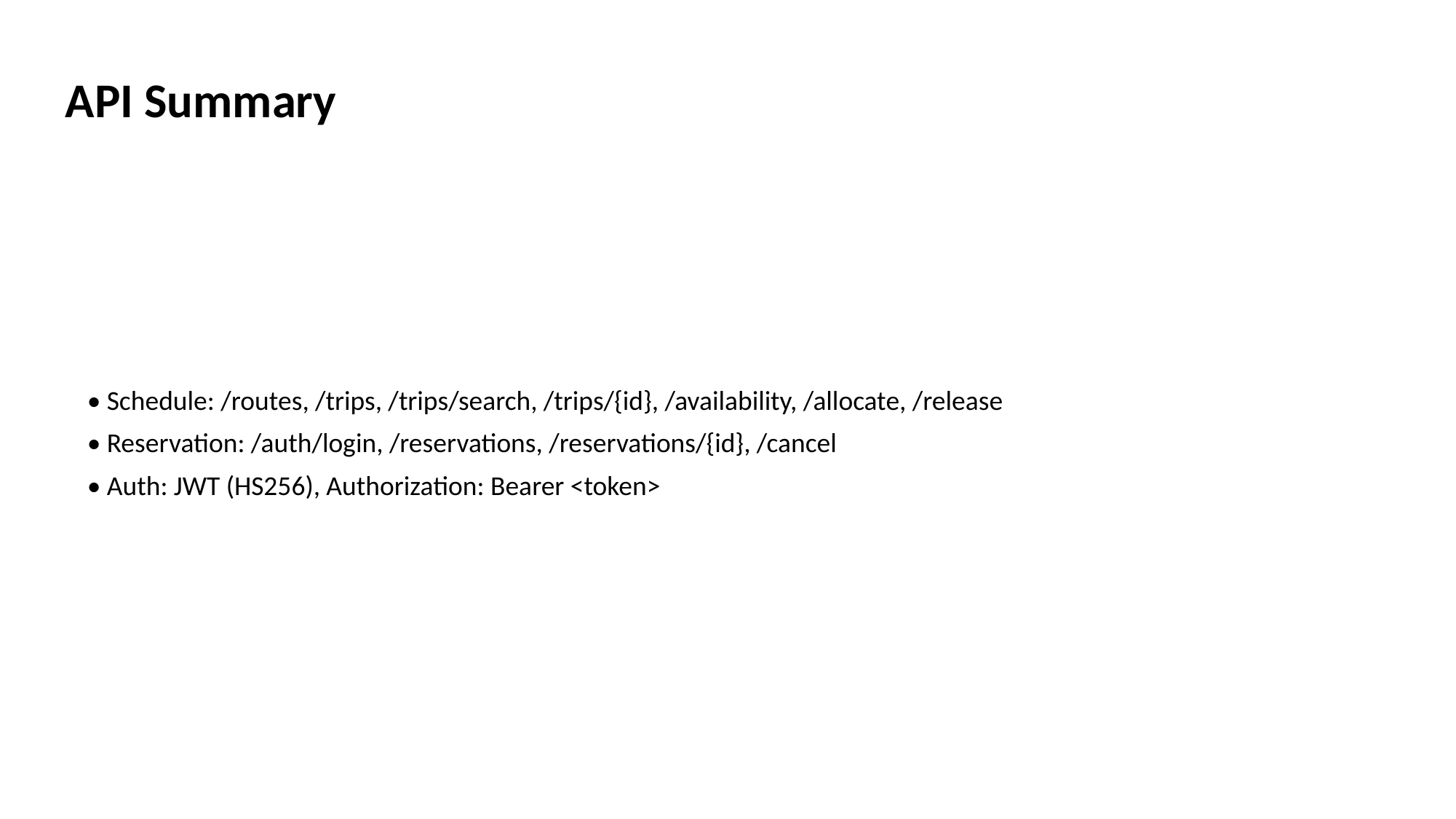

API Summary
• Schedule: /routes, /trips, /trips/search, /trips/{id}, /availability, /allocate, /release
• Reservation: /auth/login, /reservations, /reservations/{id}, /cancel
• Auth: JWT (HS256), Authorization: Bearer <token>